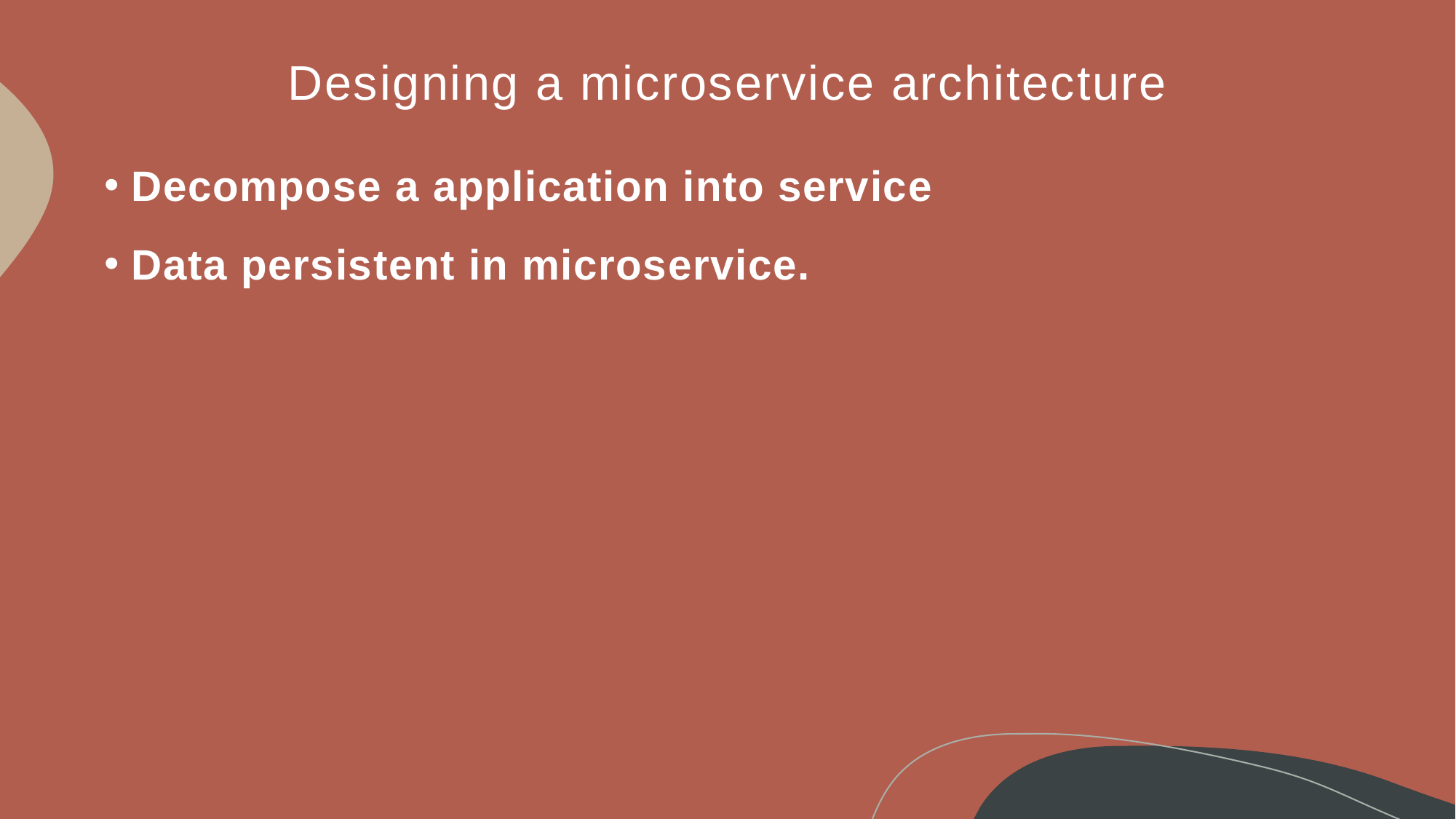

# Designing a microservice architecture
Decompose a application into service
Data persistent in microservice.